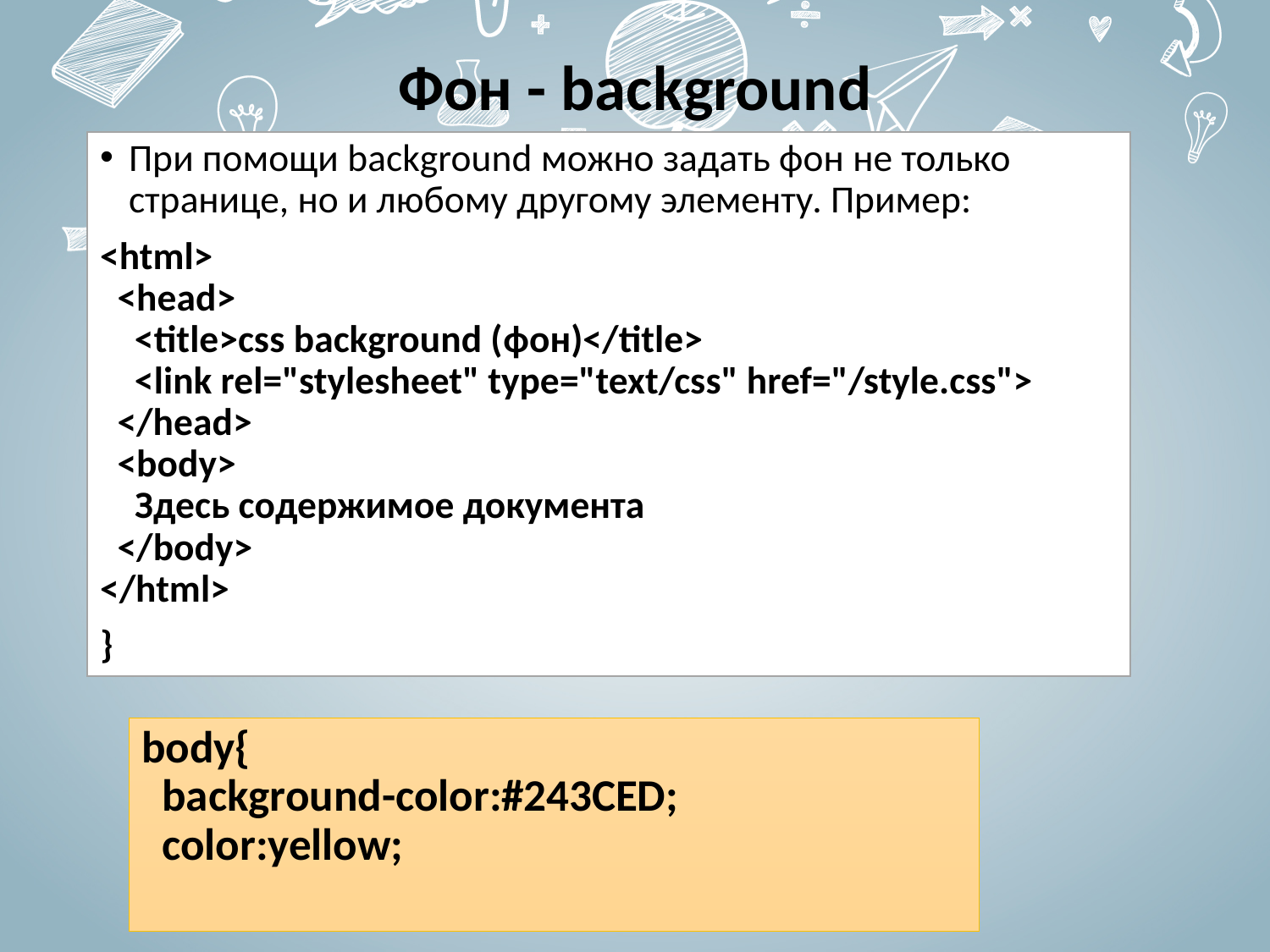

# Фон - background
При помощи background можно задать фон не только странице, но и любому другому элементу. Пример:
<html>
  <head>
    <title>css background (фон)</title>
    <link rel="stylesheet" type="text/css" href="/style.css">
  </head>
  <body>
    Здесь содержимое документа
  </body>
</html>
}
body{
  background-color:#243CED;
  color:yellow;